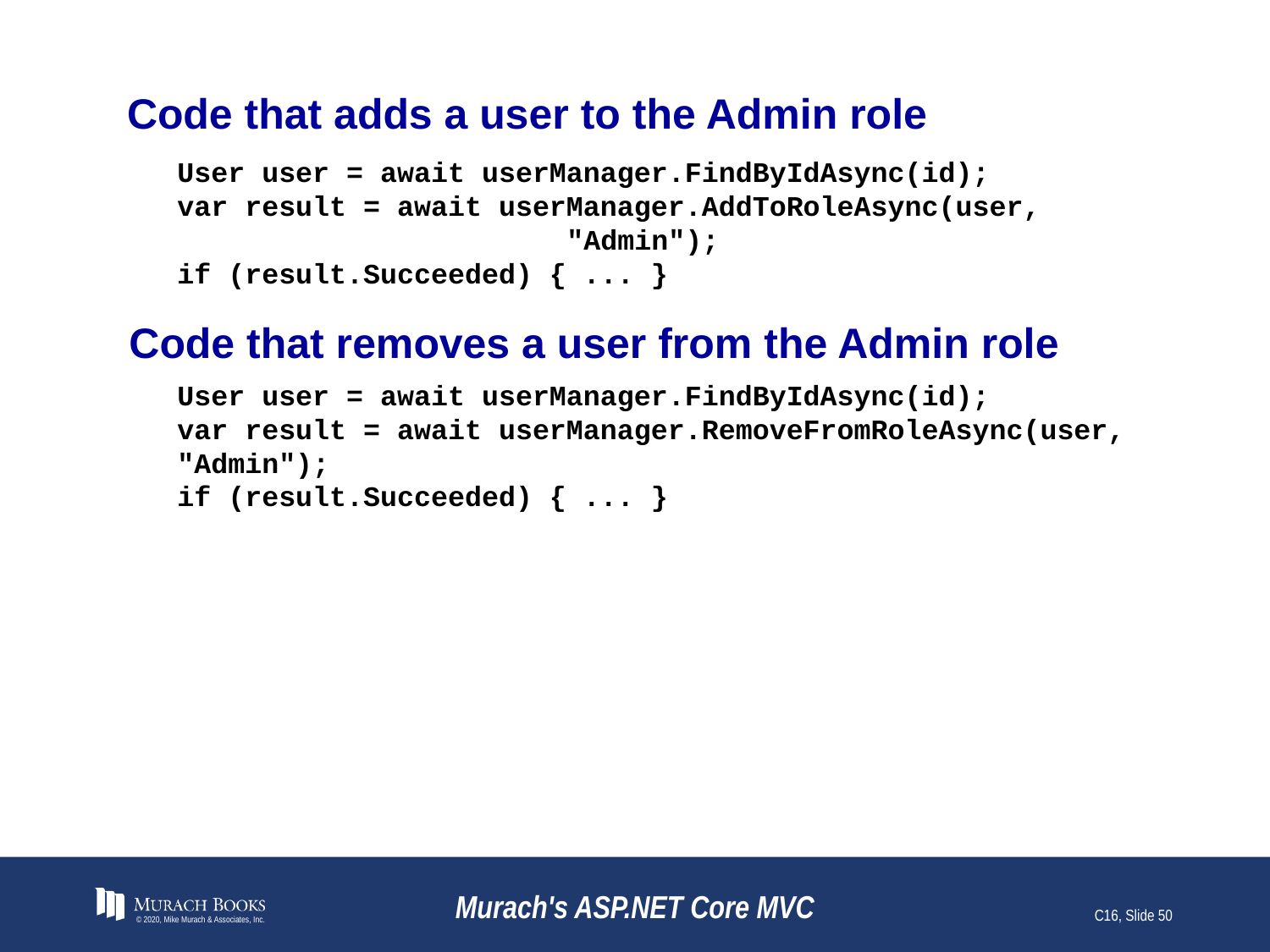

# Code that adds a user to the Admin role
User user = await userManager.FindByIdAsync(id);
var result = await userManager.AddToRoleAsync(user,
                       "Admin");
if (result.Succeeded) { ... }
Code that removes a user from the Admin role
User user = await userManager.FindByIdAsync(id);
var result = await userManager.RemoveFromRoleAsync(user, "Admin");
if (result.Succeeded) { ... }

© 2020, Mike Murach & Associates, Inc.
Murach's ASP.NET Core MVC

C16, Slide 50